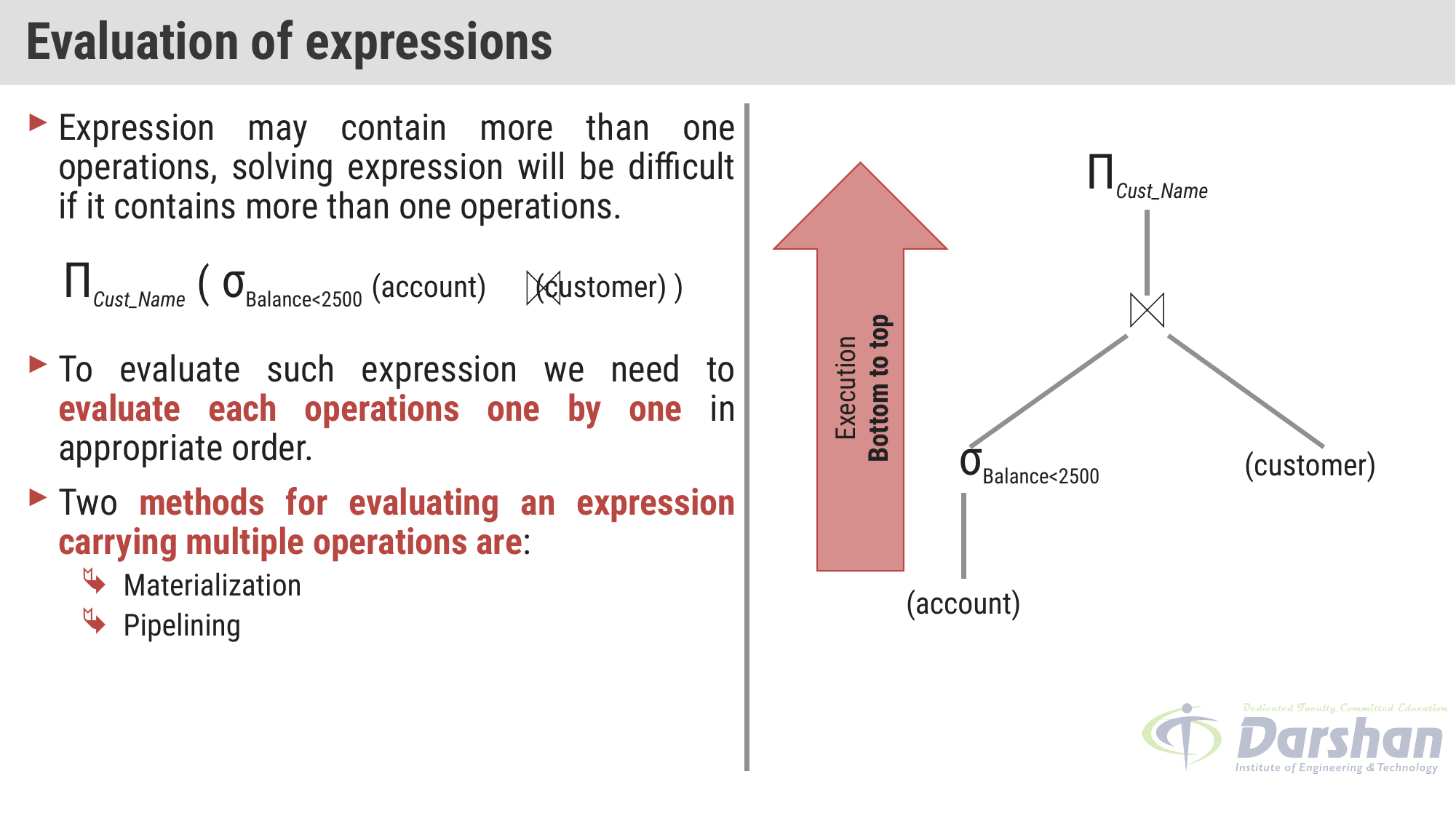

# Evaluation of expressions
Expression may contain more than one operations, solving expression will be difficult if it contains more than one operations.

To evaluate such expression we need to evaluate each operations one by one in appropriate order.
Two methods for evaluating an expression carrying multiple operations are:
Materialization
Pipelining

| ΠCust\_Name |
| --- |
Execution
Bottom to top
| ΠCust\_Name ( σBalance<2500 (account) (customer) ) |
| --- |

| σBalance<2500 |
| --- |
| (customer) |
| --- |
| (account) |
| --- |